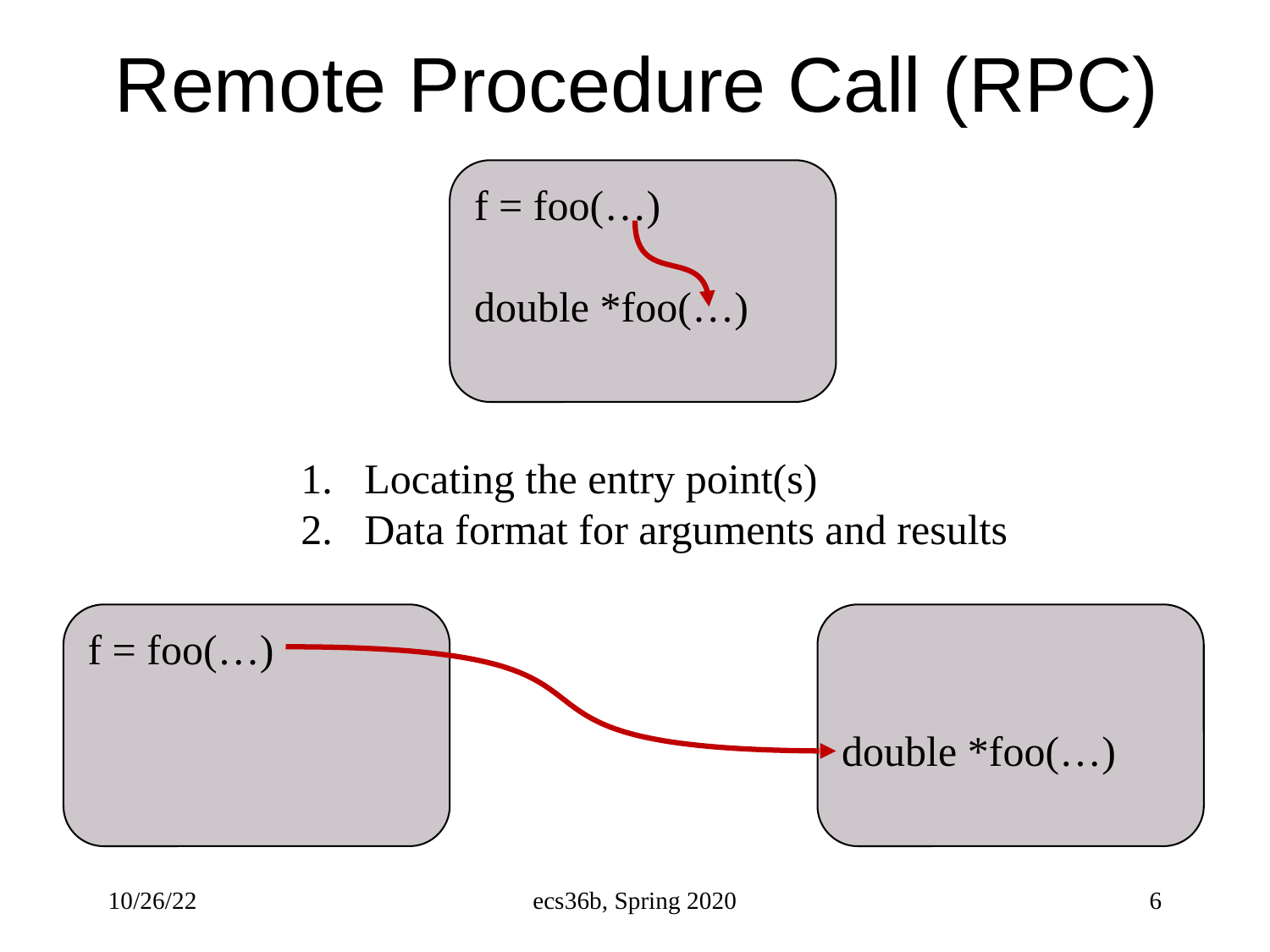

# Remote Procedure Call (RPC)
f = foo(…)

double *foo(…)
Locating the entry point(s)
Data format for arguments and results
f = foo(…)

double *foo(…)
10/26/22
ecs36b, Spring 2020
6